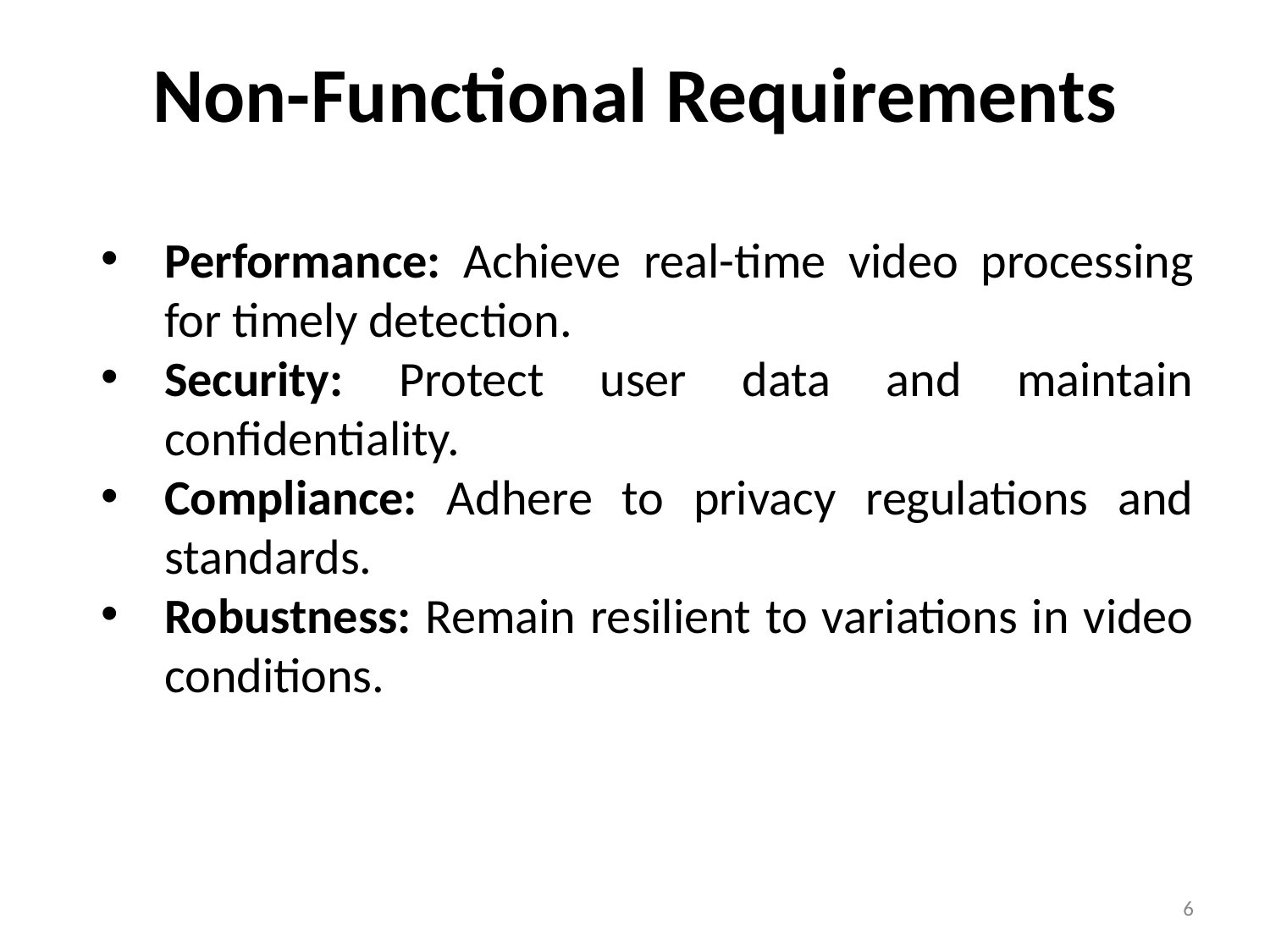

# Non-Functional Requirements
Performance: Achieve real-time video processing for timely detection.
Security: Protect user data and maintain confidentiality.
Compliance: Adhere to privacy regulations and standards.
Robustness: Remain resilient to variations in video conditions.

6